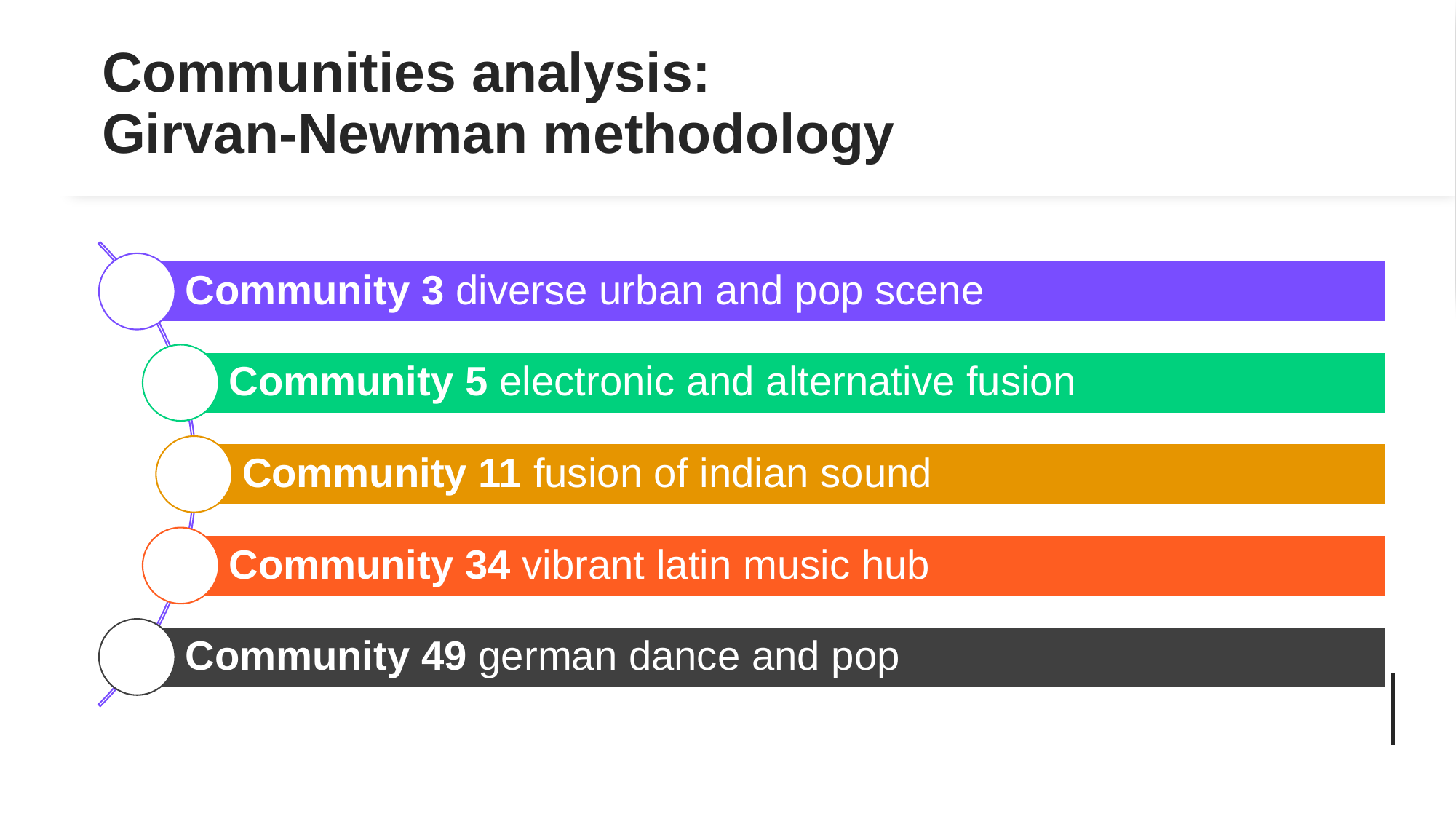

# Communities analysis: Girvan-Newman methodology
Community 3 diverse urban and pop scene
Community 5 electronic and alternative fusion
Community 11 fusion of indian sound
Community 34 vibrant latin music hub
Community 49 german dance and pop